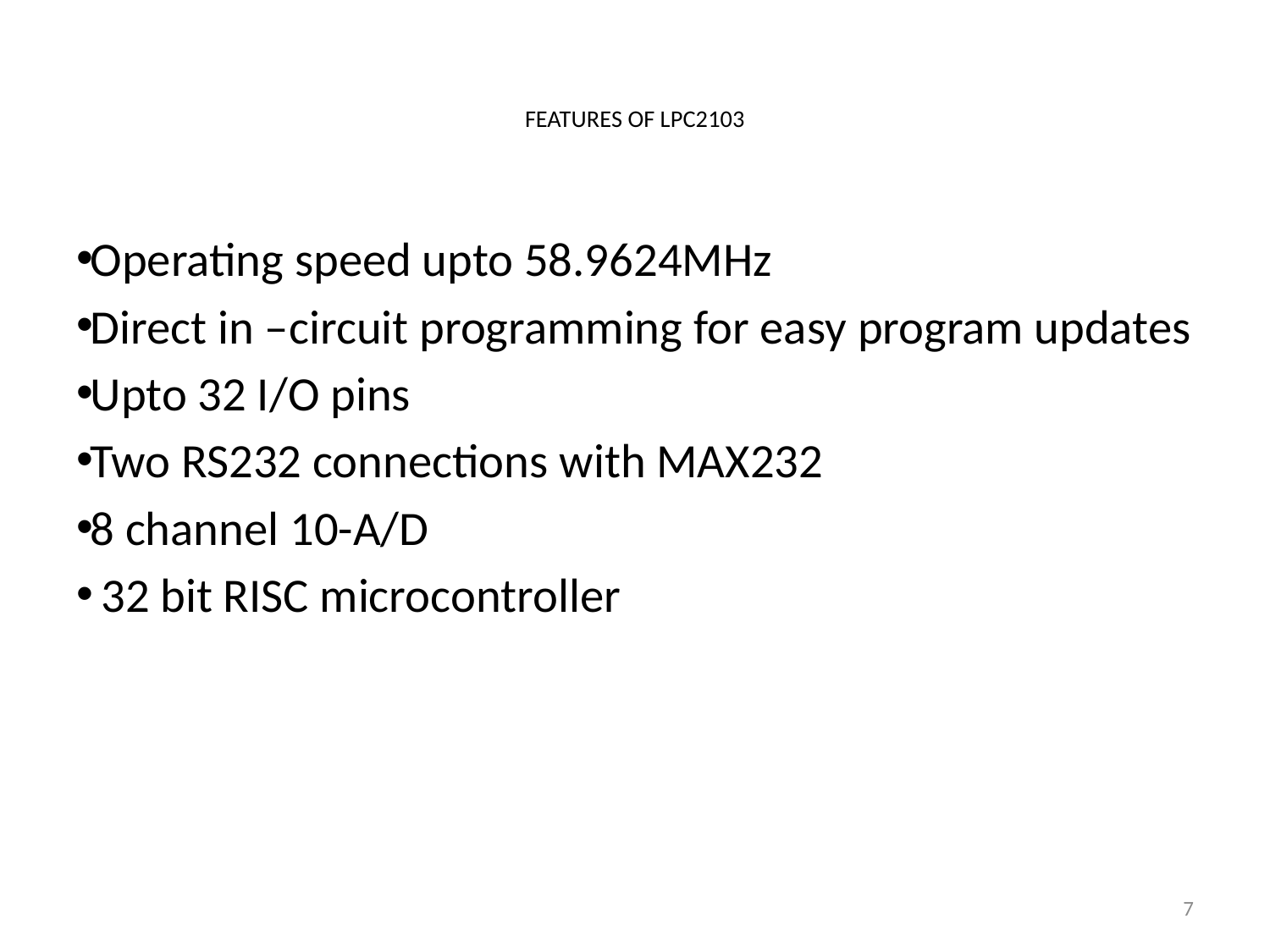

# FEATURES OF LPC2103
Operating speed upto 58.9624MHz
Direct in –circuit programming for easy program updates
Upto 32 I/O pins
Two RS232 connections with MAX232
8 channel 10-A/D
 32 bit RISC microcontroller

7